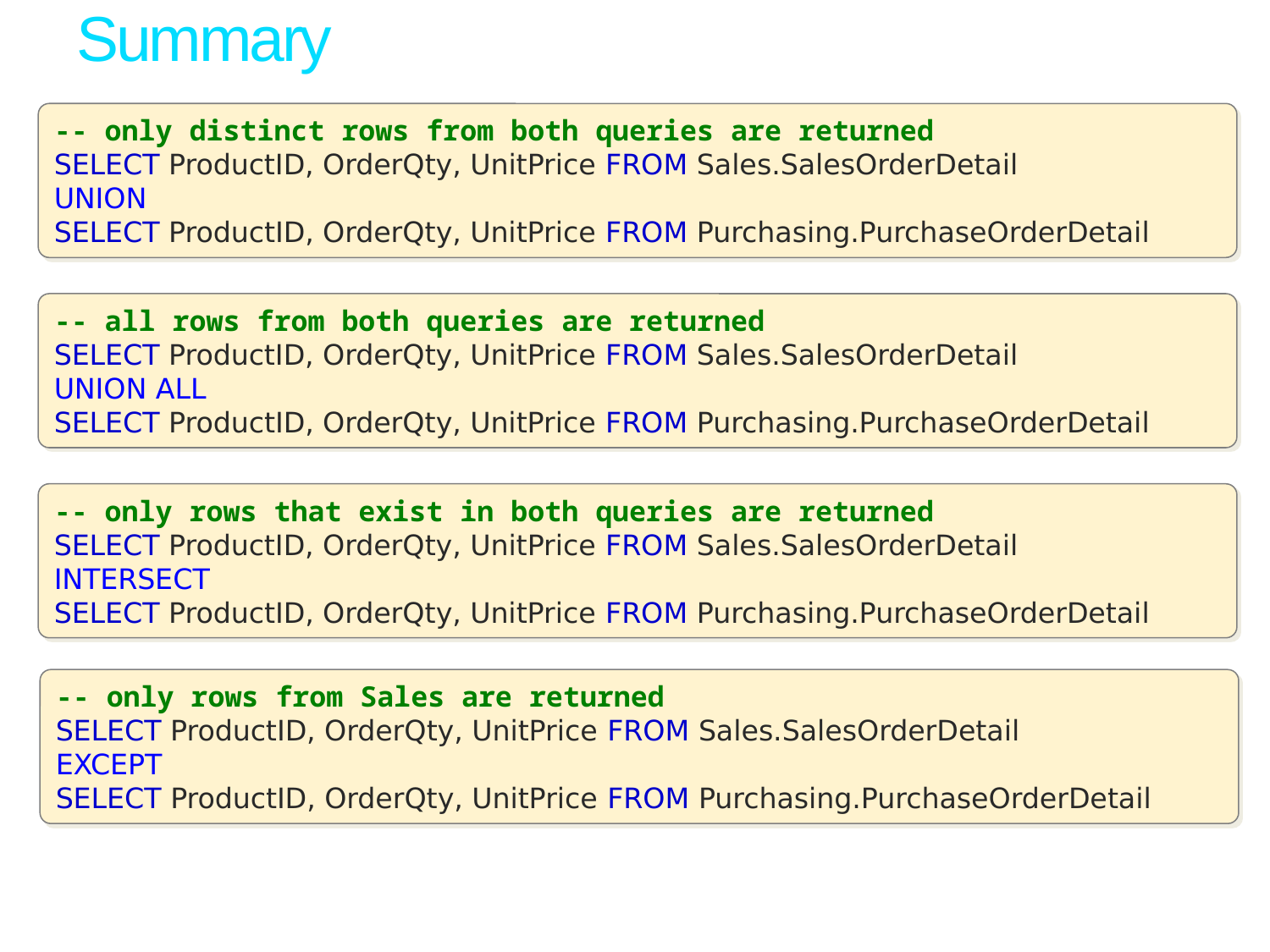

# Summary
-- only distinct rows from both queries are returned
SELECT ProductID, OrderQty, UnitPrice FROM Sales.SalesOrderDetail
UNION
SELECT ProductID, OrderQty, UnitPrice FROM Purchasing.PurchaseOrderDetail

-- all rows from both queries are returned
SELECT ProductID, OrderQty, UnitPrice FROM Sales.SalesOrderDetail
UNION ALL
SELECT ProductID, OrderQty, UnitPrice FROM Purchasing.PurchaseOrderDetail
-- only rows that exist in both queries are returned
SELECT ProductID, OrderQty, UnitPrice FROM Sales.SalesOrderDetail
INTERSECT
SELECT ProductID, OrderQty, UnitPrice FROM Purchasing.PurchaseOrderDetail
-- only rows from Sales are returned
SELECT ProductID, OrderQty, UnitPrice FROM Sales.SalesOrderDetail
EXCEPT
SELECT ProductID, OrderQty, UnitPrice FROM Purchasing.PurchaseOrderDetail